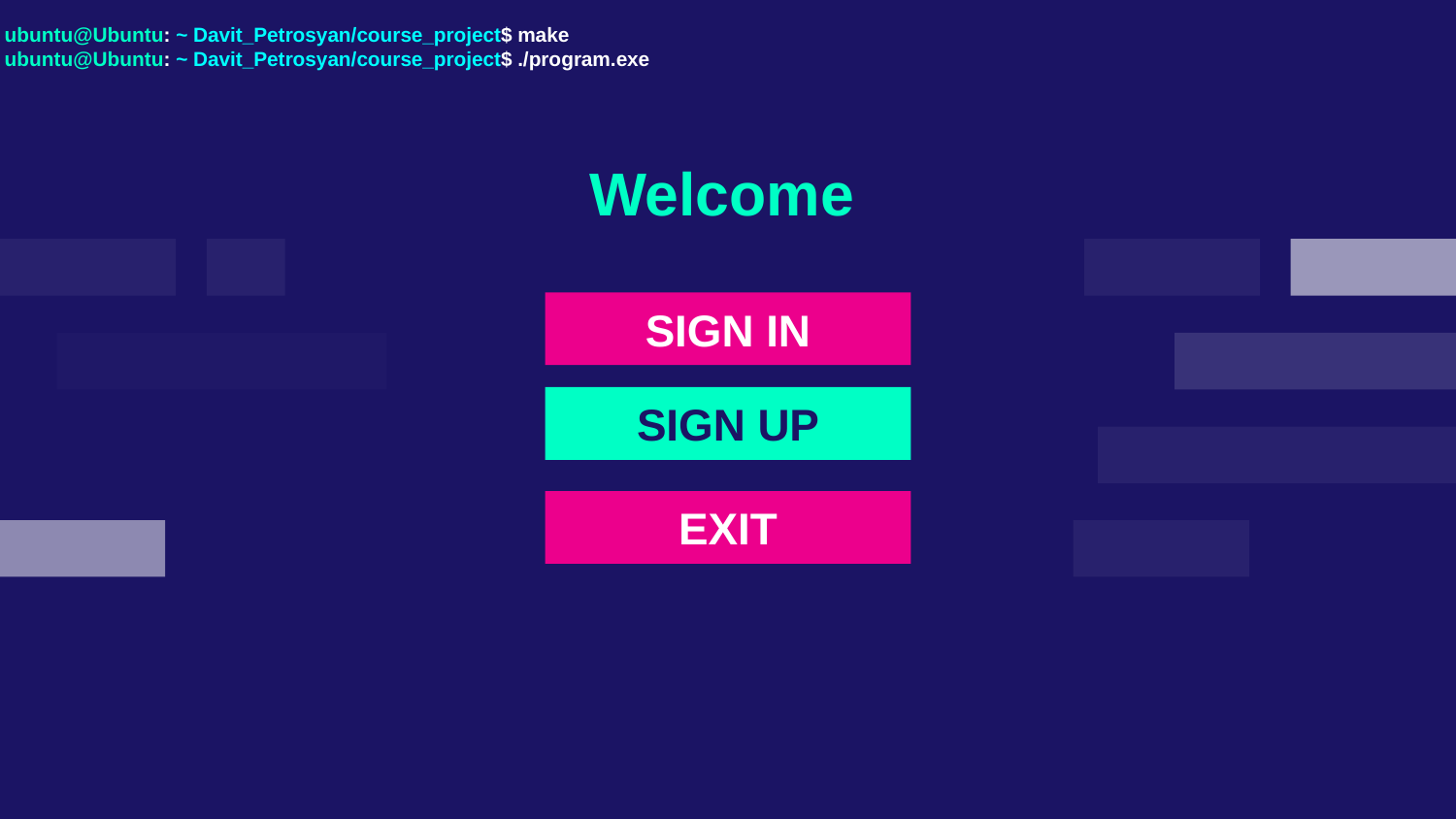

ubuntu@Ubuntu: ~ Davit_Petrosyan/course_project$ make
ubuntu@Ubuntu: ~ Davit_Petrosyan/course_project$ ./program.exe
Welcome
SIGN IN
SIGN UP
EXIT